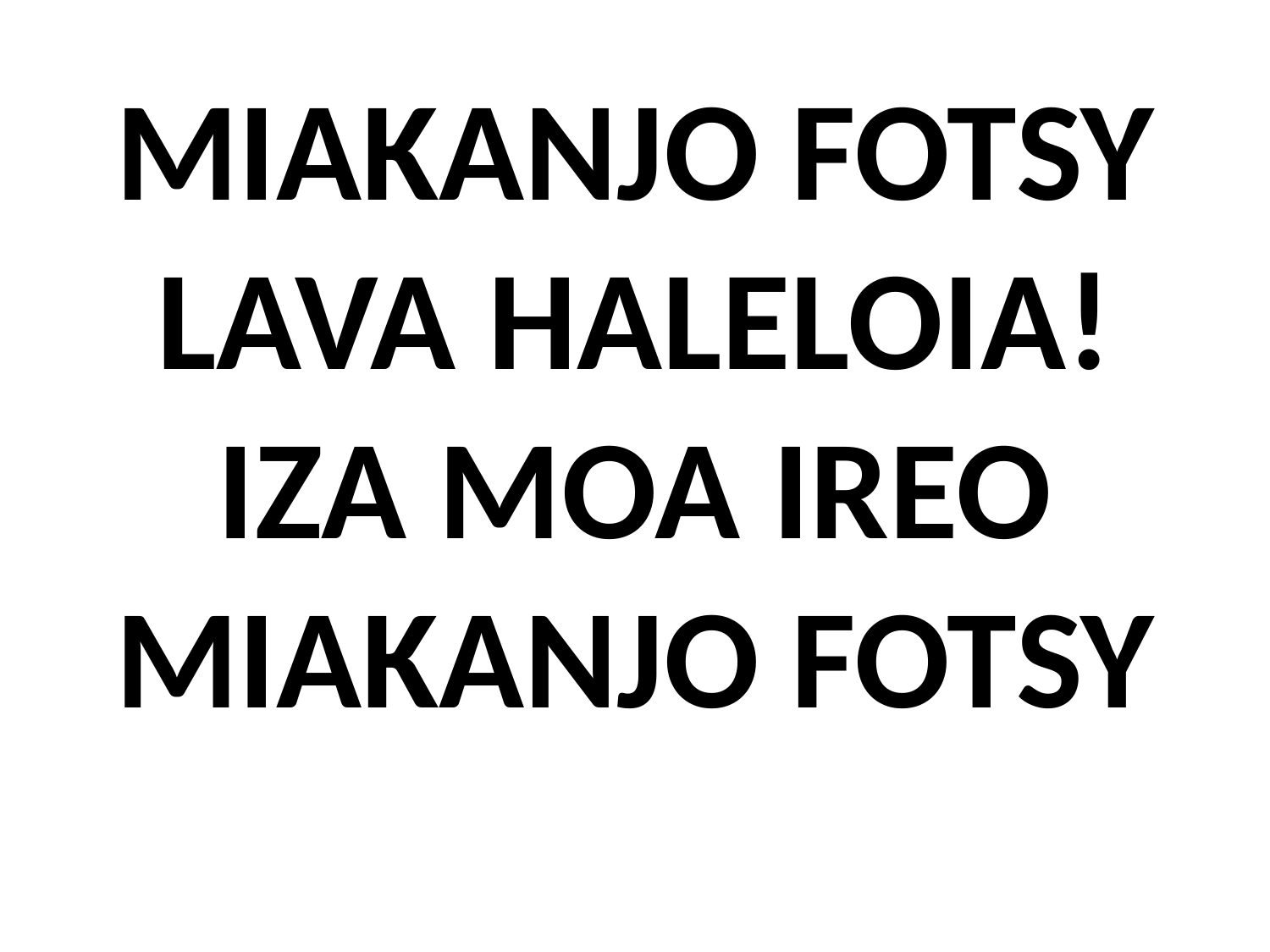

# MIAKANJO FOTSY LAVA HALELOIA! IZA MOA IREO MIAKANJO FOTSY